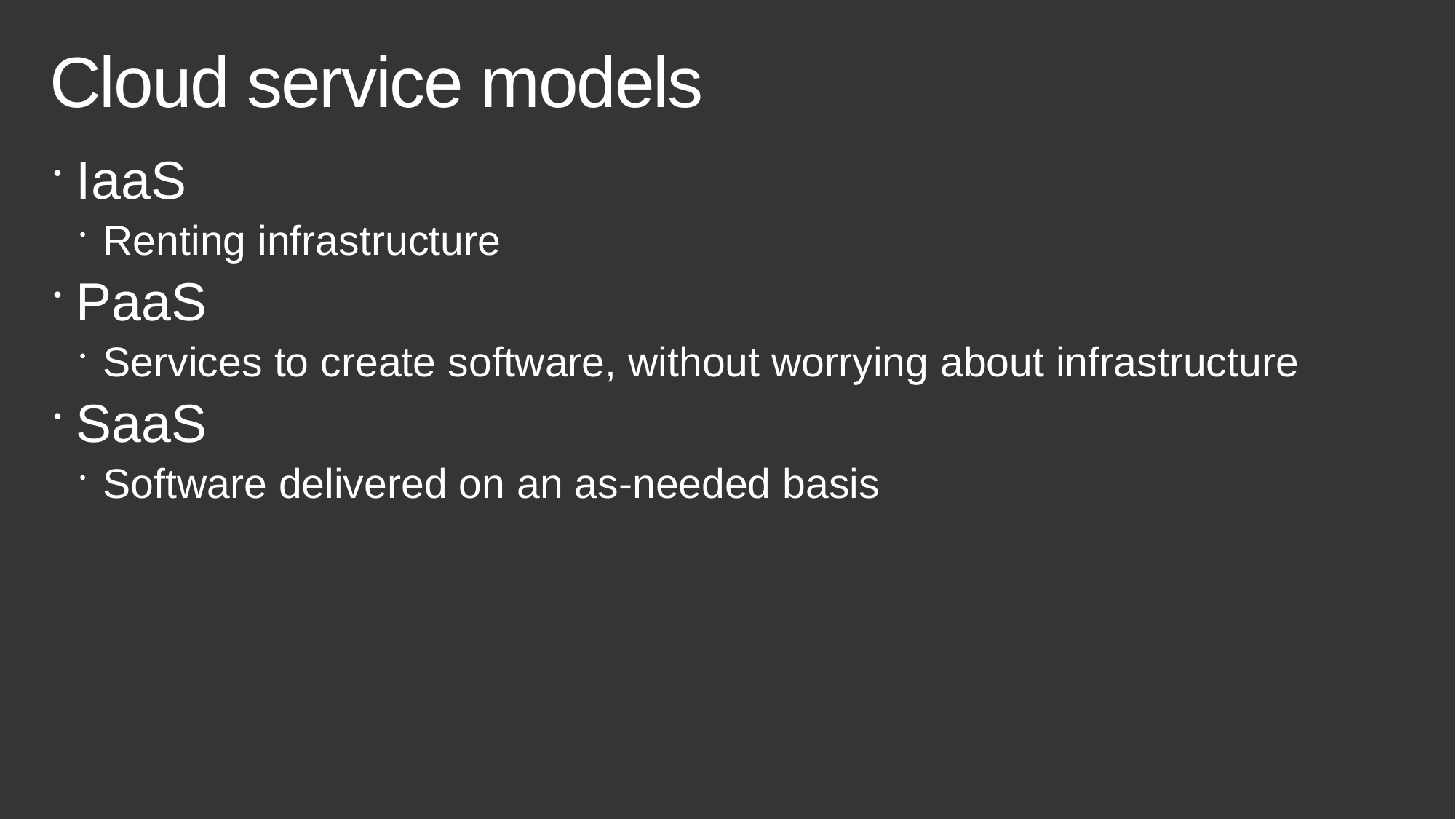

# Cloud service models
IaaS
Renting infrastructure
PaaS
Services to create software, without worrying about infrastructure
SaaS
Software delivered on an as-needed basis